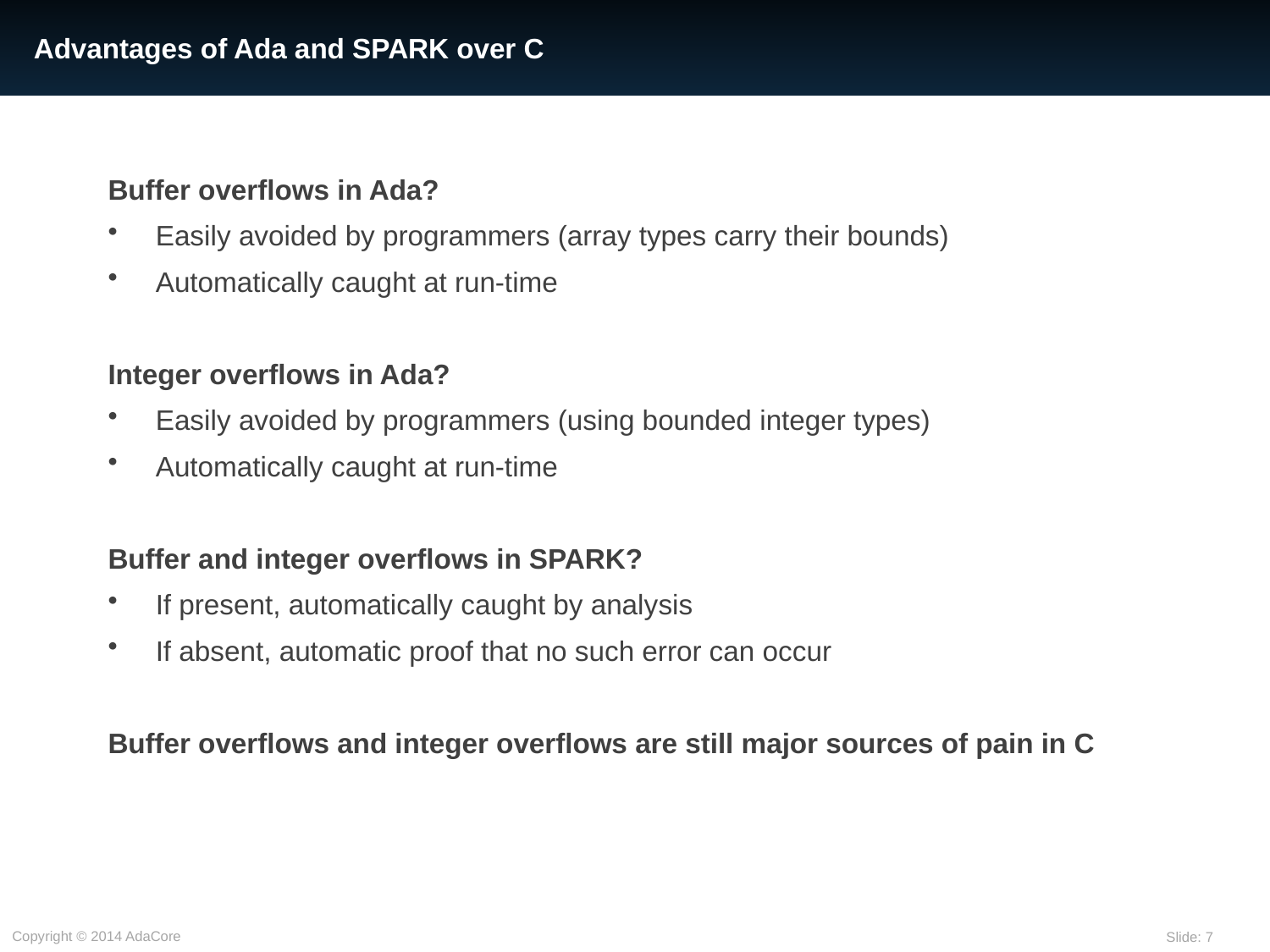

# Advantages of Ada and SPARK over C
Buffer overflows in Ada?
Easily avoided by programmers (array types carry their bounds)
Automatically caught at run-time

Integer overflows in Ada?
Easily avoided by programmers (using bounded integer types)
Automatically caught at run-time

Buffer and integer overflows in SPARK?
If present, automatically caught by analysis
If absent, automatic proof that no such error can occur

Buffer overflows and integer overflows are still major sources of pain in C